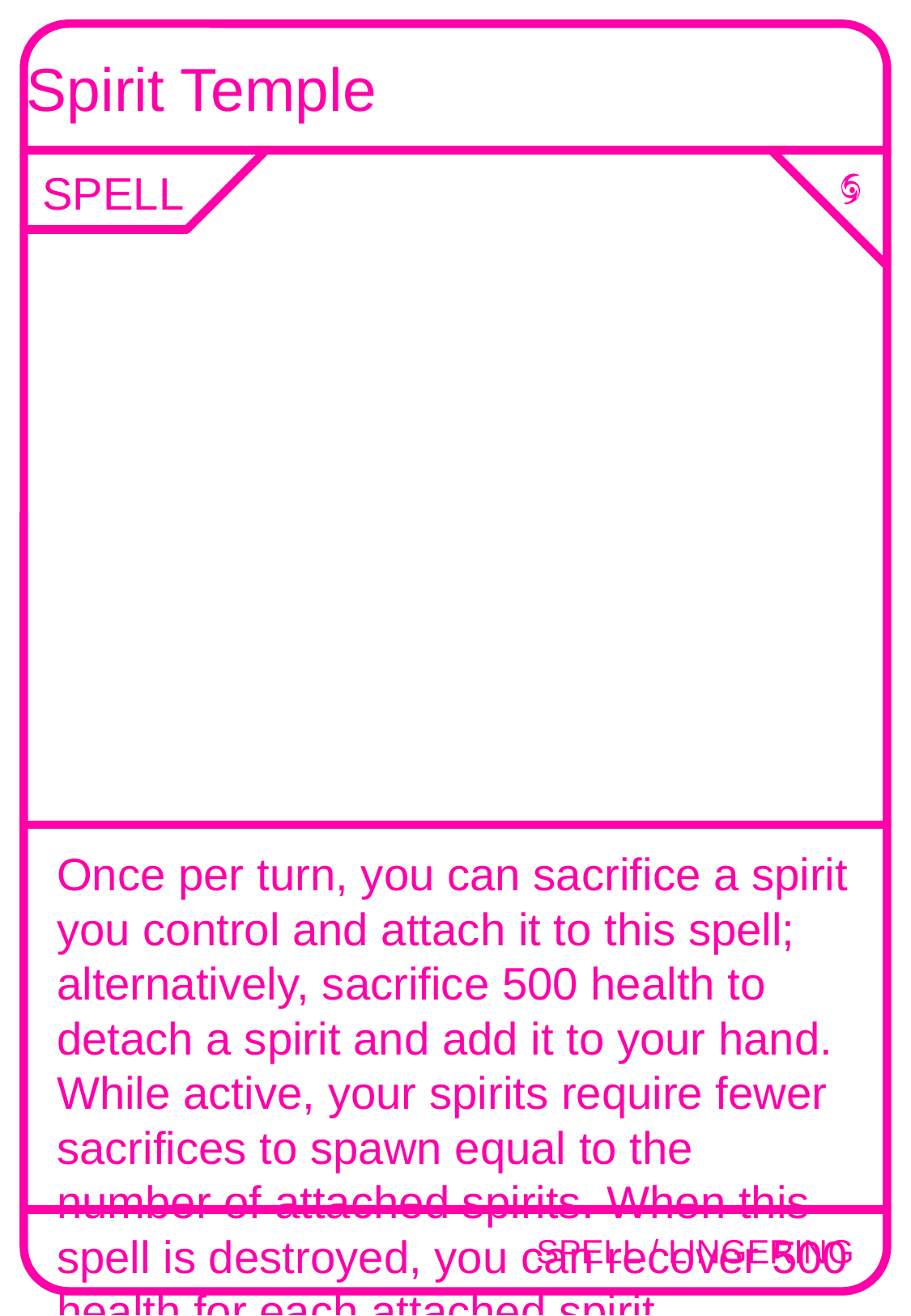

Spirit Temple
SPELL
🌀
Once per turn, you can sacrifice a spirit you control and attach it to this spell; alternatively, sacrifice 500 health to detach a spirit and add it to your hand. While active, your spirits require fewer sacrifices to spawn equal to the number of attached spirits. When this spell is destroyed, you can recover 500 health for each attached spirit.
SPELL / LINGERING